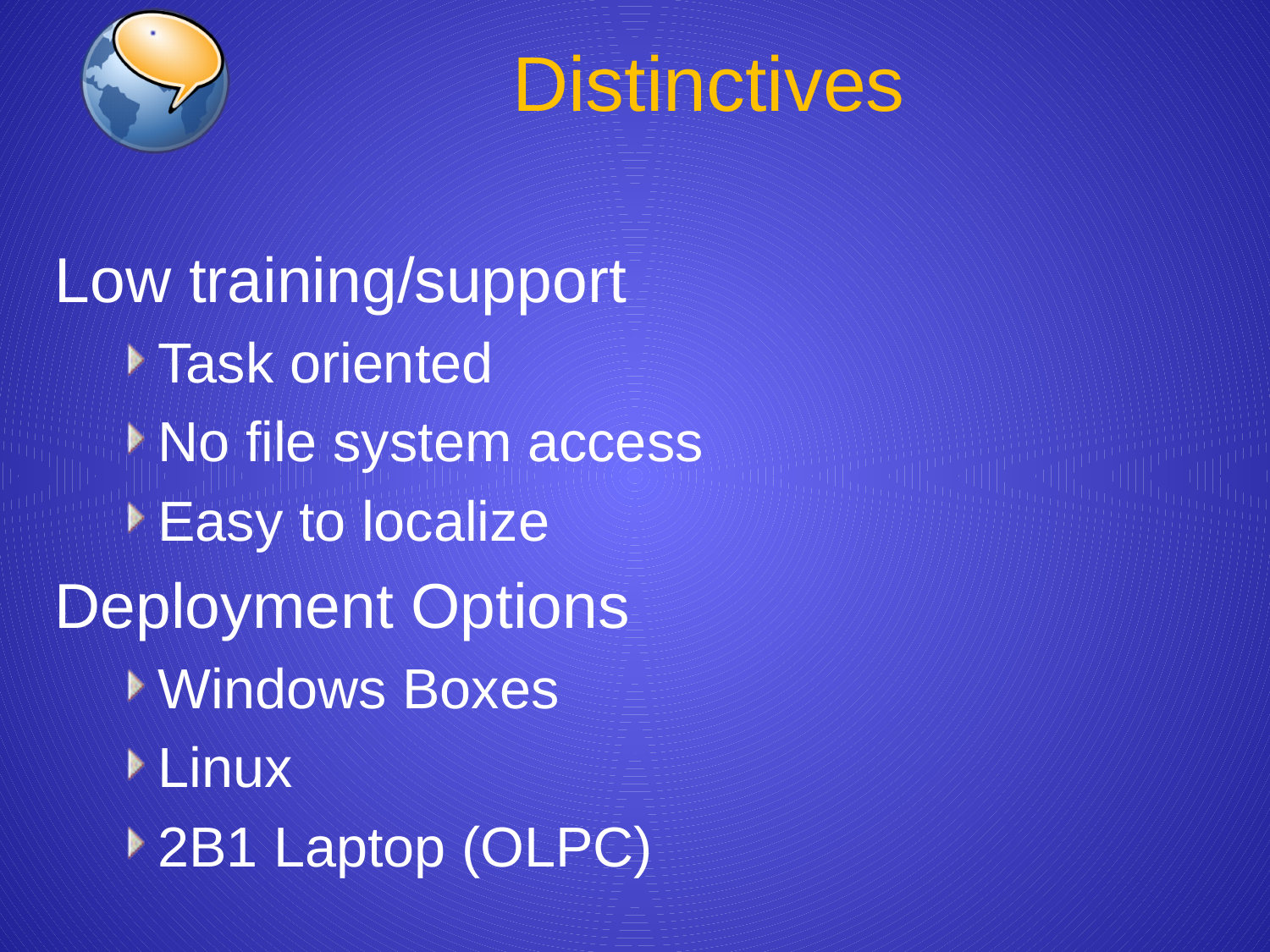

# Distinctives
Low training/support
Task oriented
No file system access
Easy to localize
Deployment Options
Windows Boxes
Linux
2B1 Laptop (OLPC)